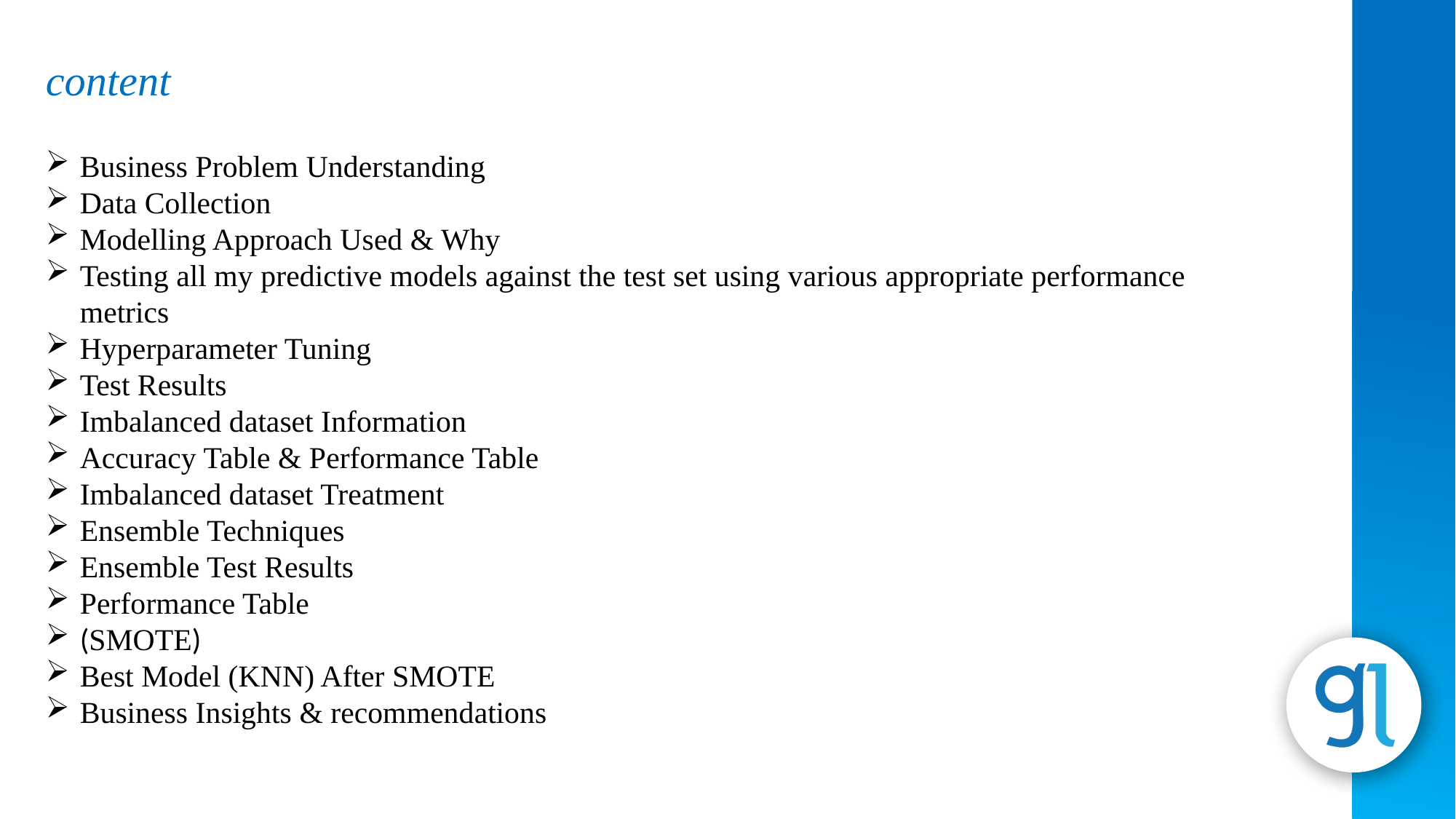

content
Business Problem Understanding
Data Collection
Modelling Approach Used & Why
Testing all my predictive models against the test set using various appropriate performance metrics
Hyperparameter Tuning
Test Results
Imbalanced dataset Information
Accuracy Table & Performance Table
Imbalanced dataset Treatment
Ensemble Techniques
Ensemble Test Results
Performance Table
(SMOTE)
Best Model (KNN) After SMOTE
Business Insights & recommendations